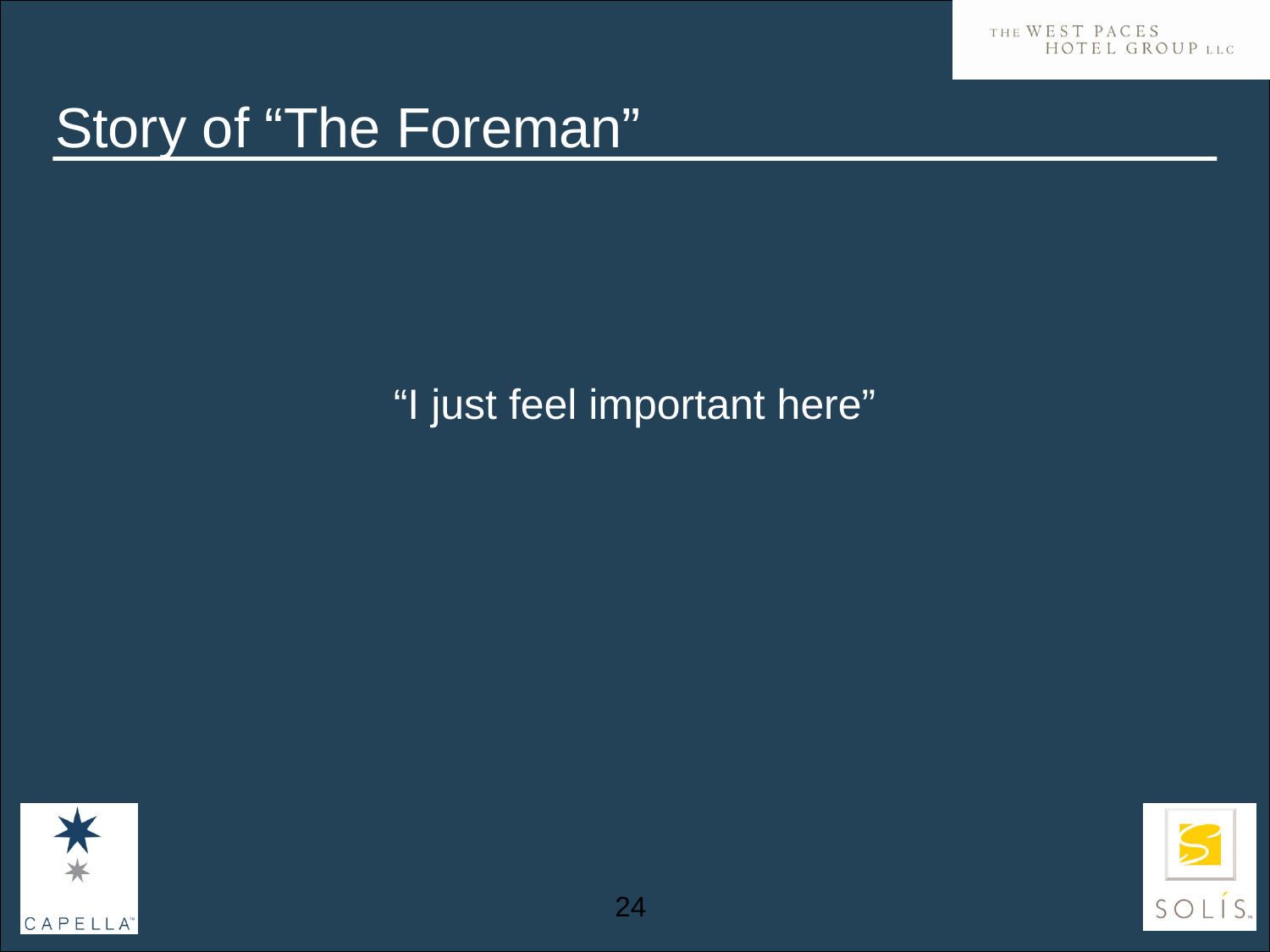

# Story of “The Foreman”

“I just feel important here”